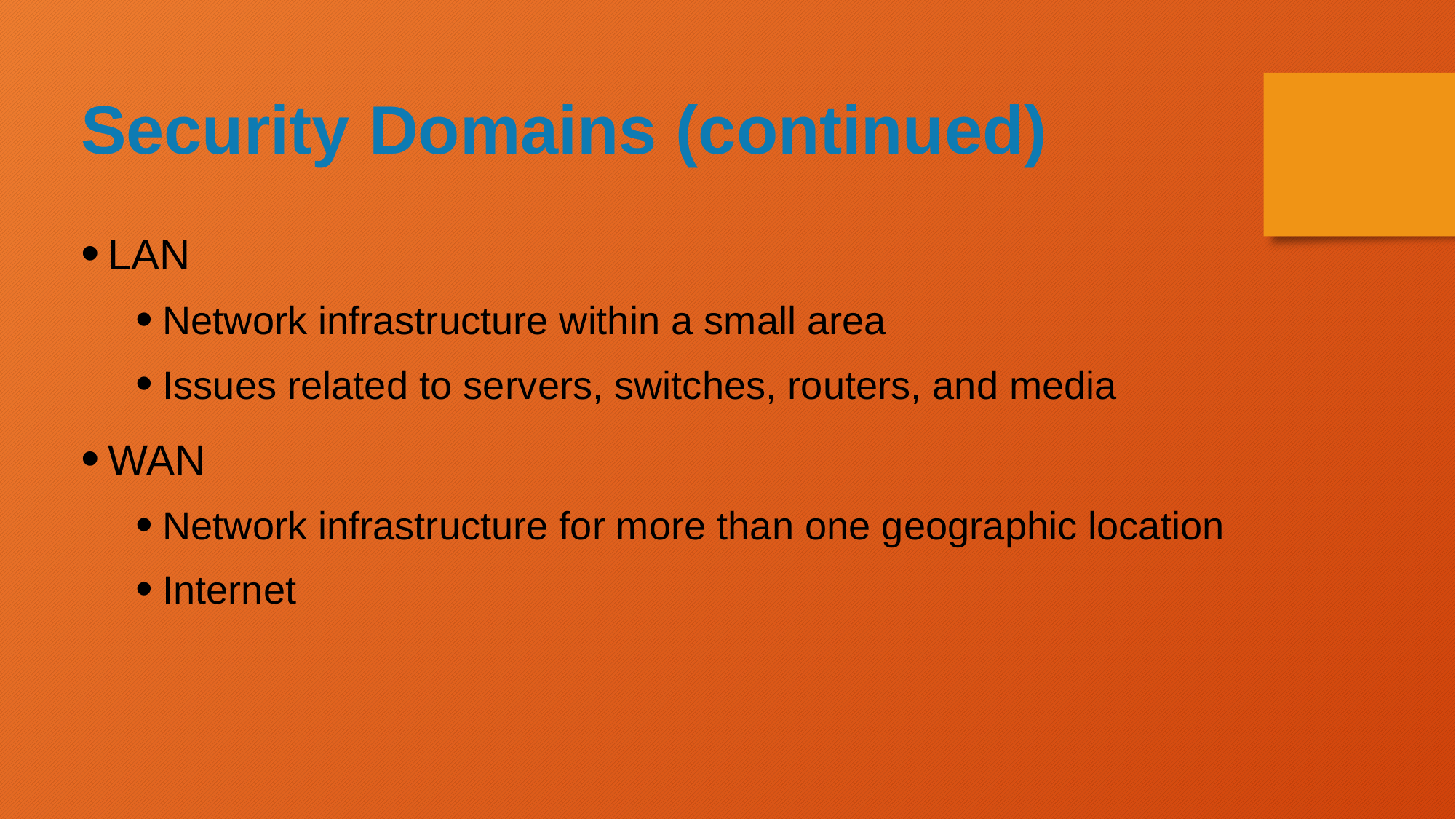

Security Domains (continued)
LAN
Network infrastructure within a small area
Issues related to servers, switches, routers, and media
WAN
Network infrastructure for more than one geographic location
Internet